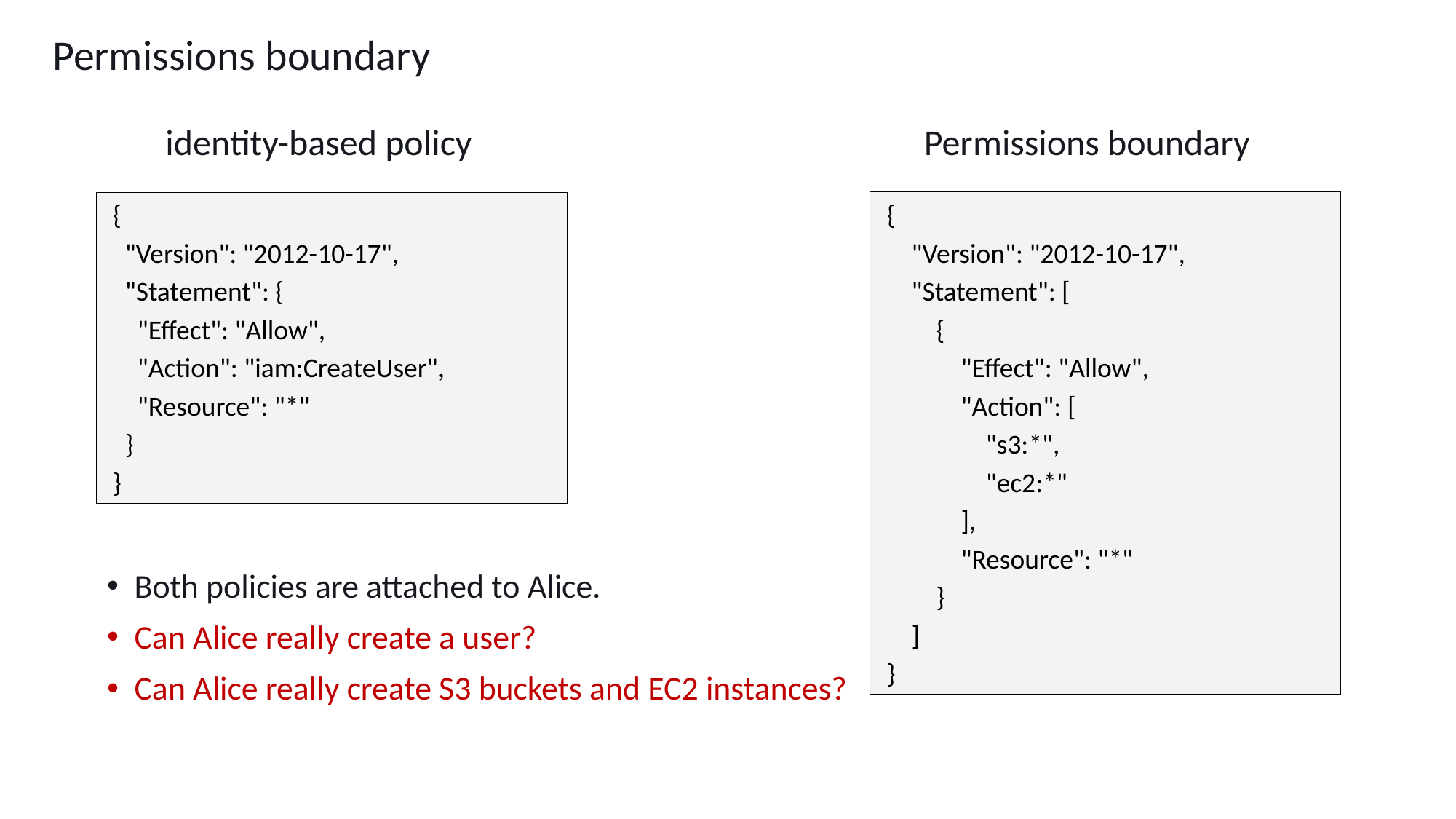

# Permissions boundary
identity-based policy

Permissions boundary
{
  "Version": "2012-10-17",
  "Statement": {
    "Effect": "Allow",
    "Action": "iam:CreateUser",
    "Resource": "*"
  }
}
{
    "Version": "2012-10-17",
    "Statement": [
        {
            "Effect": "Allow",
            "Action": [
                "s3:*",
                "ec2:*"
            ],
            "Resource": "*"
        }
    ]
}
Both policies are attached to Alice.
Can Alice really create a user?
Can Alice really create S3 buckets and EC2 instances?